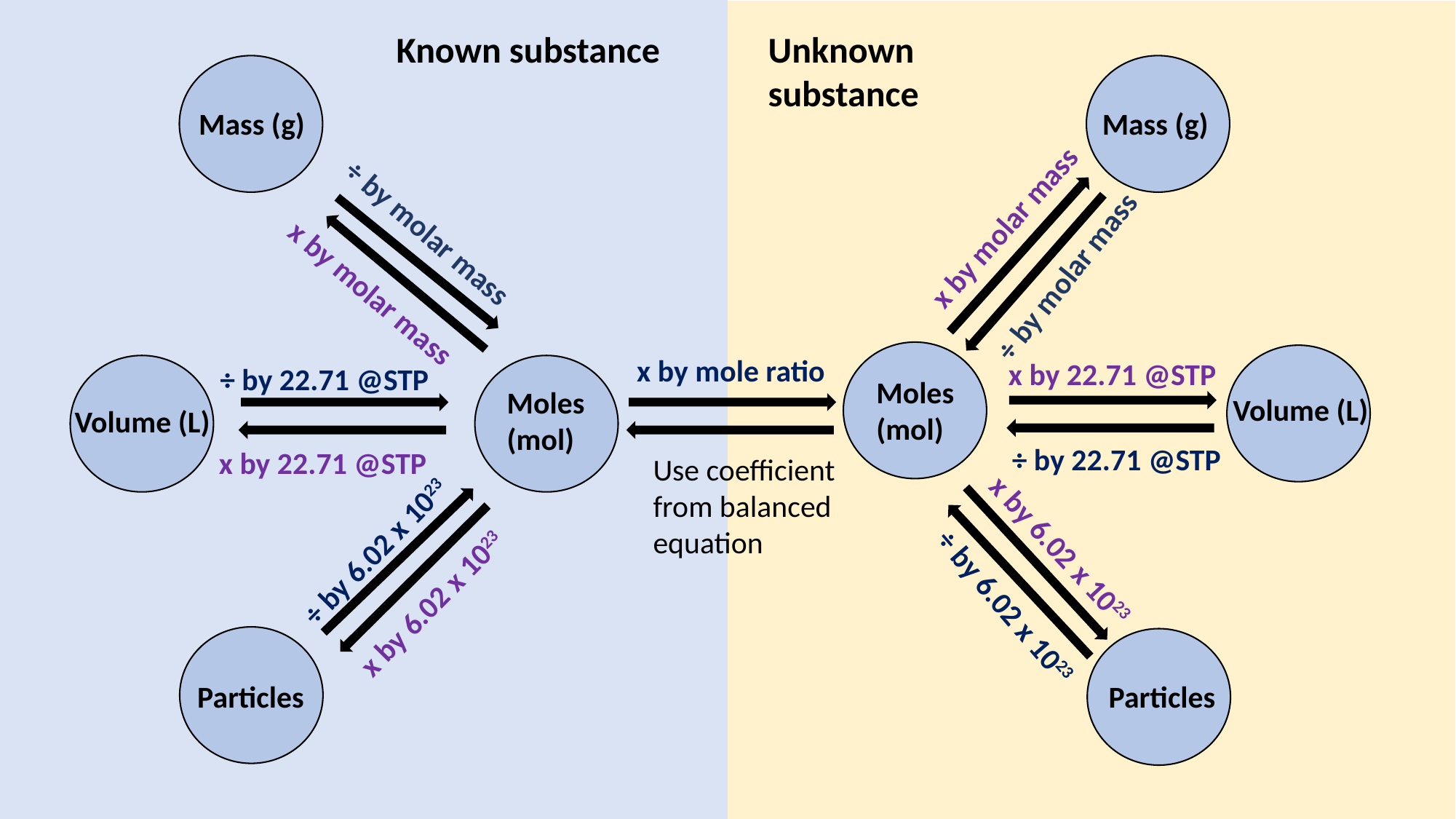

Unknown substance
Known substance

Mass (g)
Mass (g)
x by molar mass
÷ by molar mass
÷ by molar mass

x by molar mass

x by mole ratio
x by 22.71 @STP
÷ by 22.71 @STP

Moles (mol)
Moles (mol)
Volume (L)

Volume (L)

÷ by 22.71 @STP
x by 22.71 @STP
Use coefficient from balanced equation
÷ by 6.02 x 1023
x by 6.02 x 1023

x by 6.02 x 1023

÷ by 6.02 x 1023

Particles
Particles
3